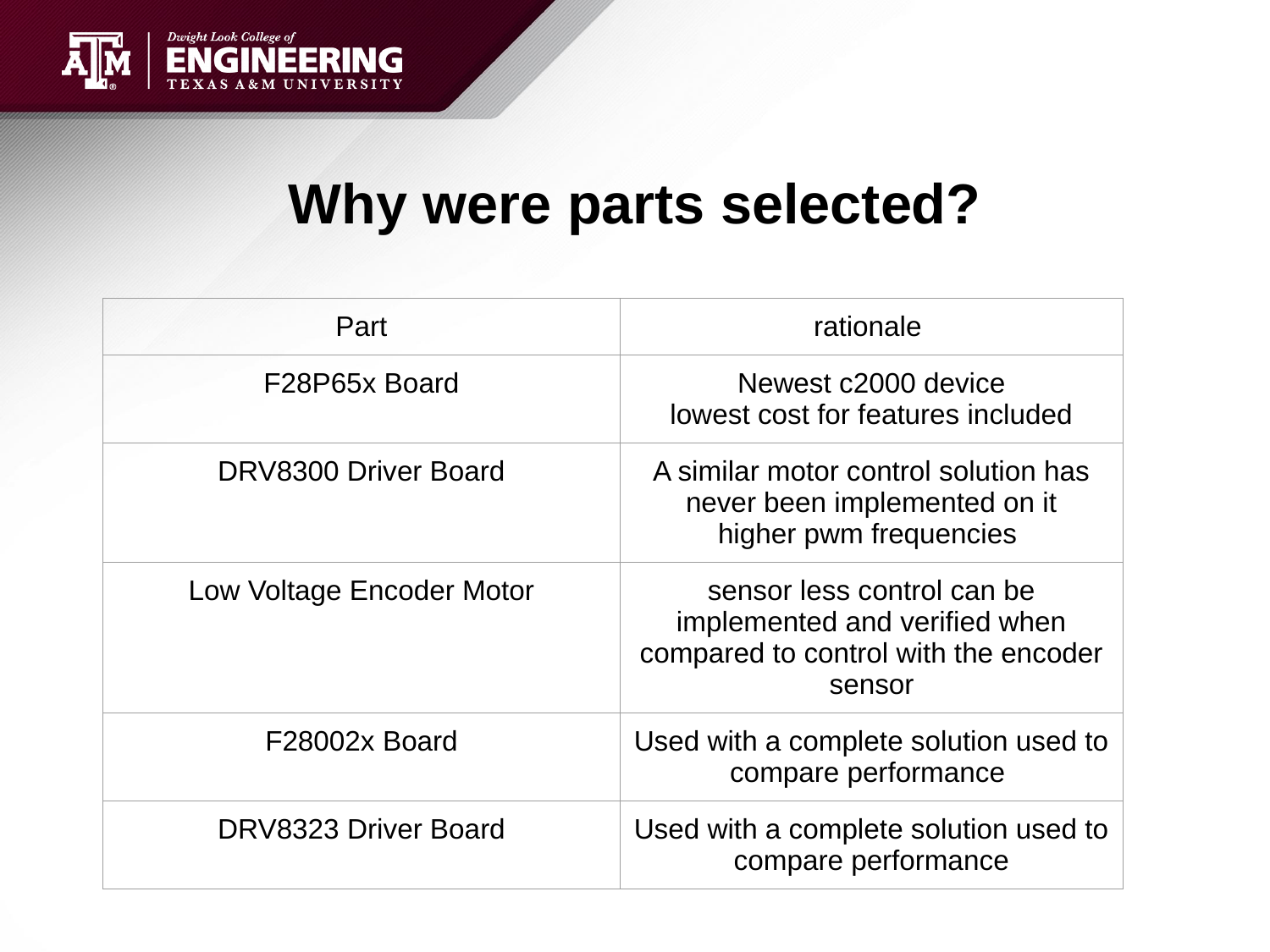

# Why were parts selected?

| Part | rationale |
| --- | --- |
| F28P65x Board | Newest c2000 device lowest cost for features included |
| DRV8300 Driver Board | A similar motor control solution has never been implemented on it higher pwm frequencies |
| Low Voltage Encoder Motor | sensor less control can be implemented and verified when compared to control with the encoder sensor |
| F28002x Board | Used with a complete solution used to compare performance |
| DRV8323 Driver Board | Used with a complete solution used to compare performance |